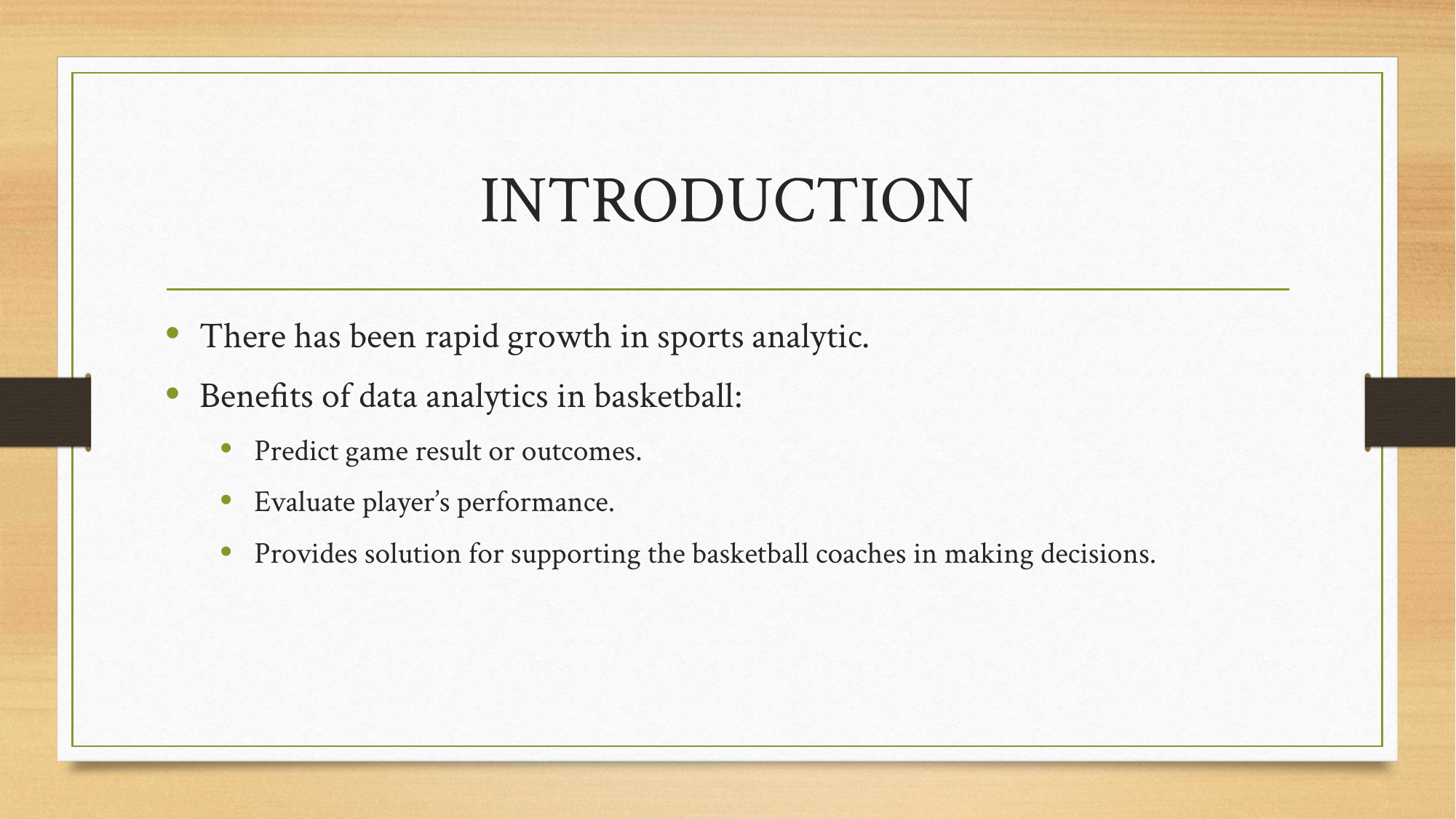

# INTRODUCTION
There has been rapid growth in sports analytic.
Benefits of data analytics in basketball:
Predict game result or outcomes.
Evaluate player’s performance.
Provides solution for supporting the basketball coaches in making decisions.